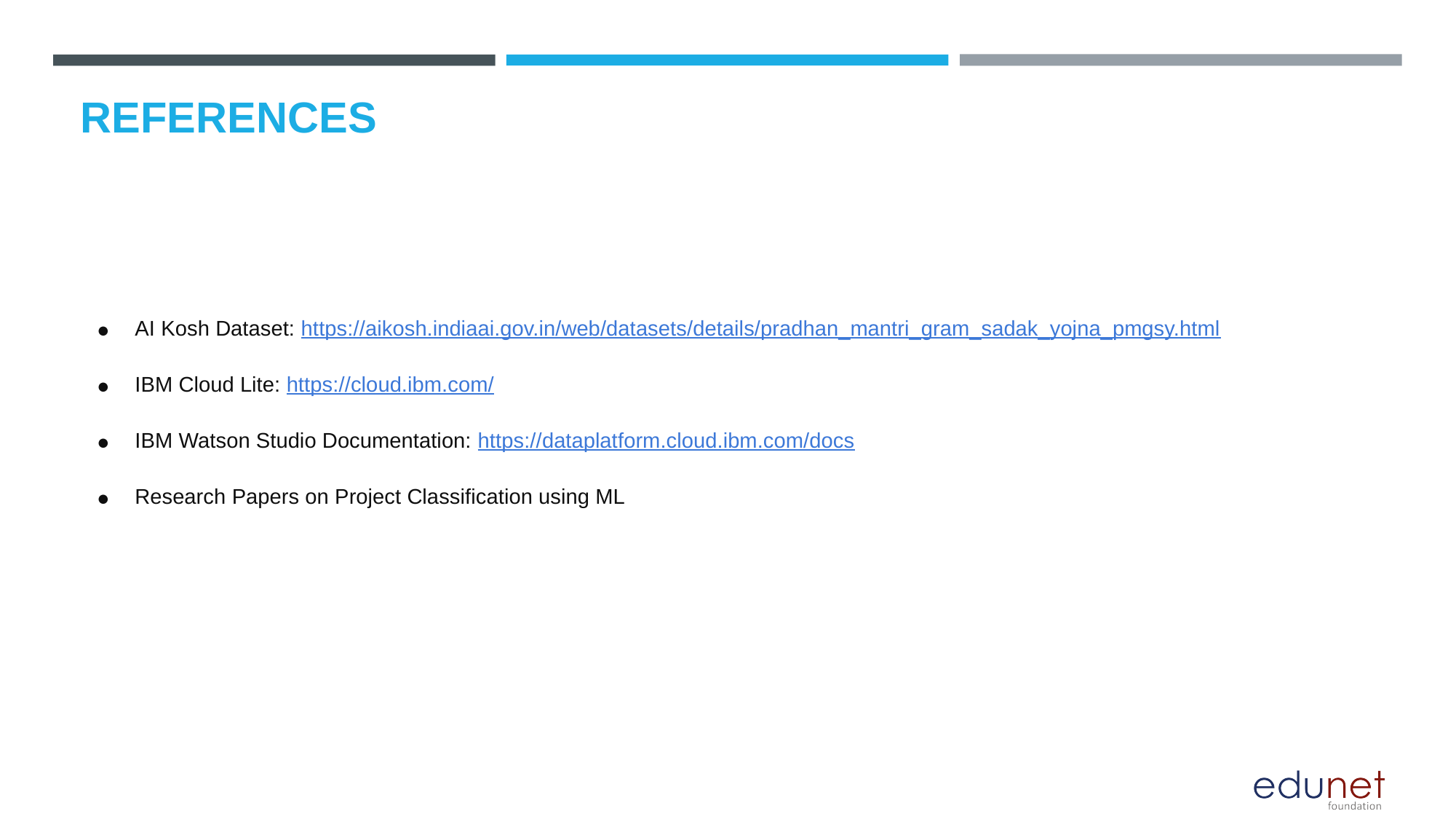

# REFERENCES
AI Kosh Dataset: https://aikosh.indiaai.gov.in/web/datasets/details/pradhan_mantri_gram_sadak_yojna_pmgsy.html

IBM Cloud Lite: https://cloud.ibm.com/

IBM Watson Studio Documentation: https://dataplatform.cloud.ibm.com/docs

Research Papers on Project Classification using ML